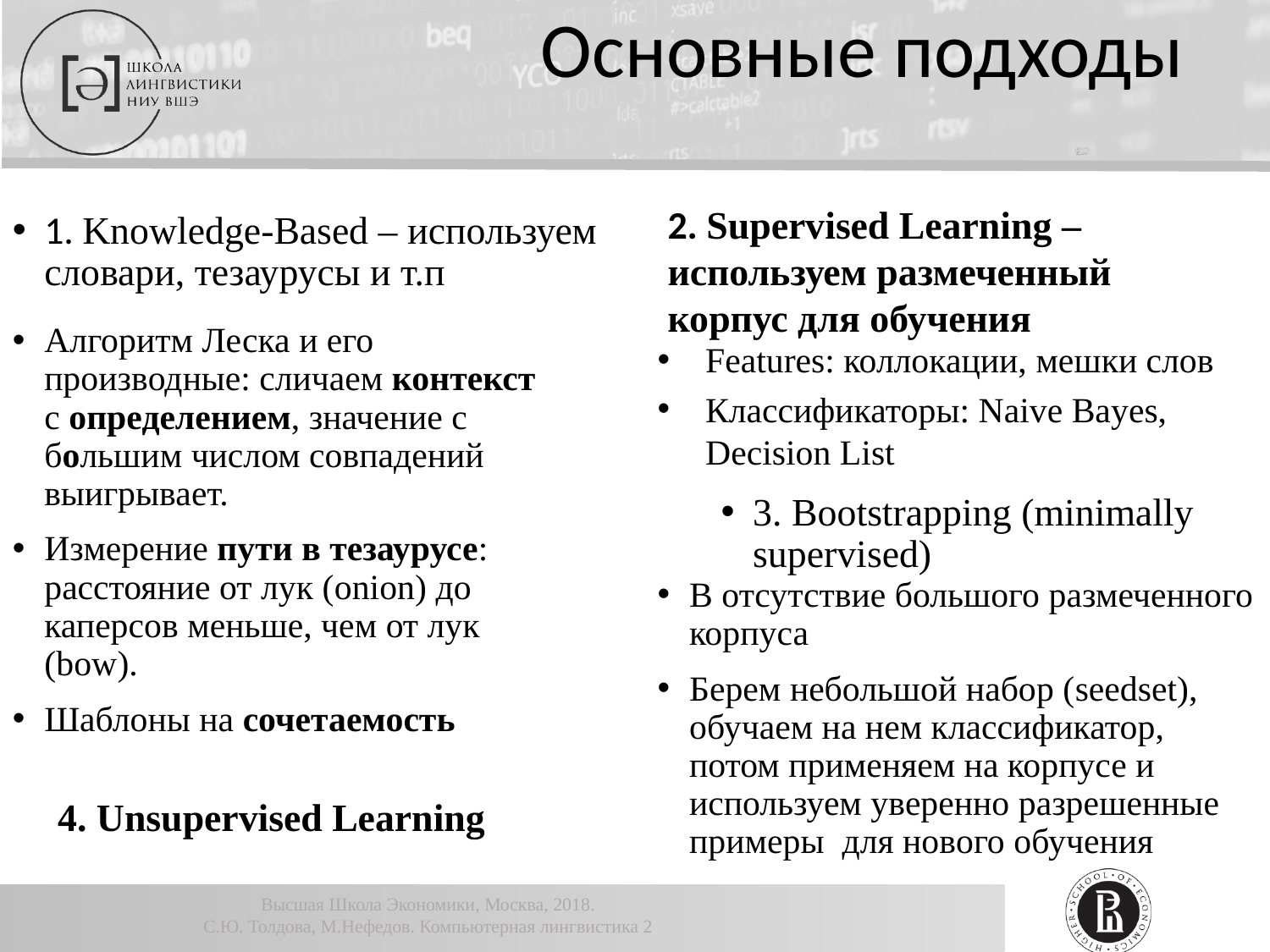

Основные подходы
1. Knowledge-Based – используем словари, тезаурусы и т.п
2. Supervised Learning – используем размеченный корпус для обучения
Алгоритм Леска и его производные: сличаем контекст с определением, значение с большим числом совпадений выигрывает.
Измерение пути в тезаурусе: расстояние от лук (onion) до каперсов меньше, чем от лук (bow).
Шаблоны на сочетаемость

Features: коллокации, мешки слов
Классификаторы: Naive Bayes, Decision List

3. Bootstrapping (minimally supervised)
В отсутствие большого размеченного корпуса
Берем небольшой набор (seedset), обучаем на нем классификатор, потом применяем на корпусе и используем уверенно разрешенные примеры  для нового обучения
4. Unsupervised Learning